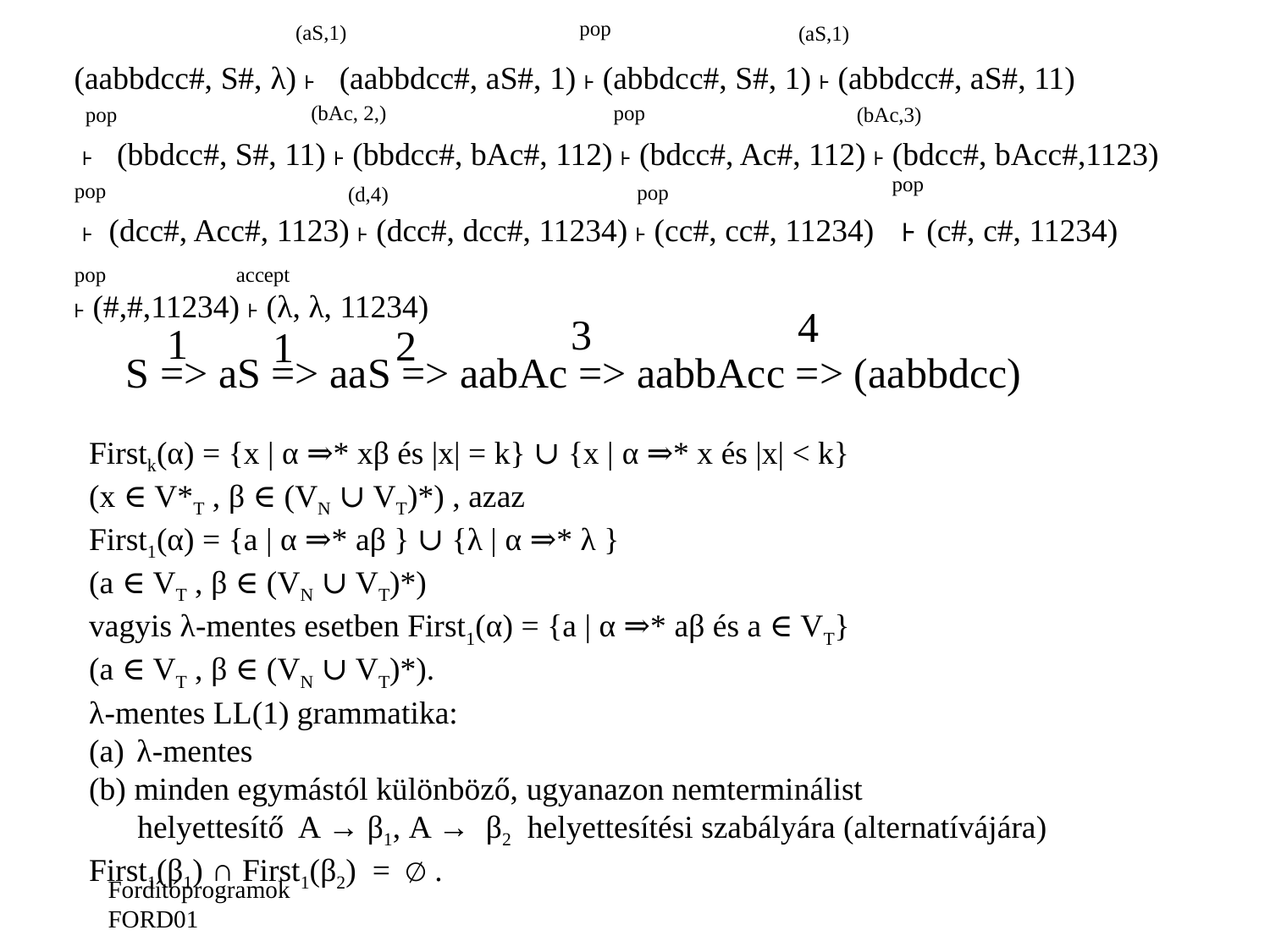

pop
(aS,1)
(aS,1)
(aabbdcc#, S#, λ) ˫   (aabbdcc#, aS#, 1) ˫ (abbdcc#, S#, 1) ˫ (abbdcc#, aS#, 11)

 ˫   (bbdcc#, S#, 11) ˫ (bbdcc#, bAc#, 112) ˫ (bdcc#, Ac#, 112) ˫ (bdcc#, bAcc#,1123)

 ˫  (dcc#, Acc#, 1123) ˫ (dcc#, dcc#, 11234) ˫ (cc#, cc#, 11234)

˫ (#,#,11234) ˫ (λ, λ, 11234)
 pop
(bAc, 2,)
(bAc,3)
pop
 pop
pop
pop
(d,4)
˫ (c#, c#, 11234)
 pop
 accept
4
3
1
2
1
S => aS => aaS => aabAc => aabbAcc => (aabbdcc)
Firstk(α) = {x | α ⇒* xβ és |x| = k} ∪ {x | α ⇒* x és |x| < k}
(x ∈ V*T , β ∈ (VN ∪ VT)*) , azaz
First1(α) = {a | α ⇒* aβ } ∪ {λ | α ⇒* λ }
(a ∈ VT , β ∈ (VN ∪ VT)*)
vagyis λ-mentes esetben First1(α) = {a | α ⇒* aβ és a ∈ VT}
(a ∈ VT , β ∈ (VN ∪ VT)*).
λ-mentes LL(1) grammatika:
λ-mentes
(b) minden egymástól különböző, ugyanazon nemterminálist
      helyettesítő  A → β1, A →  β2  helyettesítési szabályára (alternatívájára)
First1(β1) ∩ First1(β2)  =  ∅ .

Fordítóprogramok FORD01